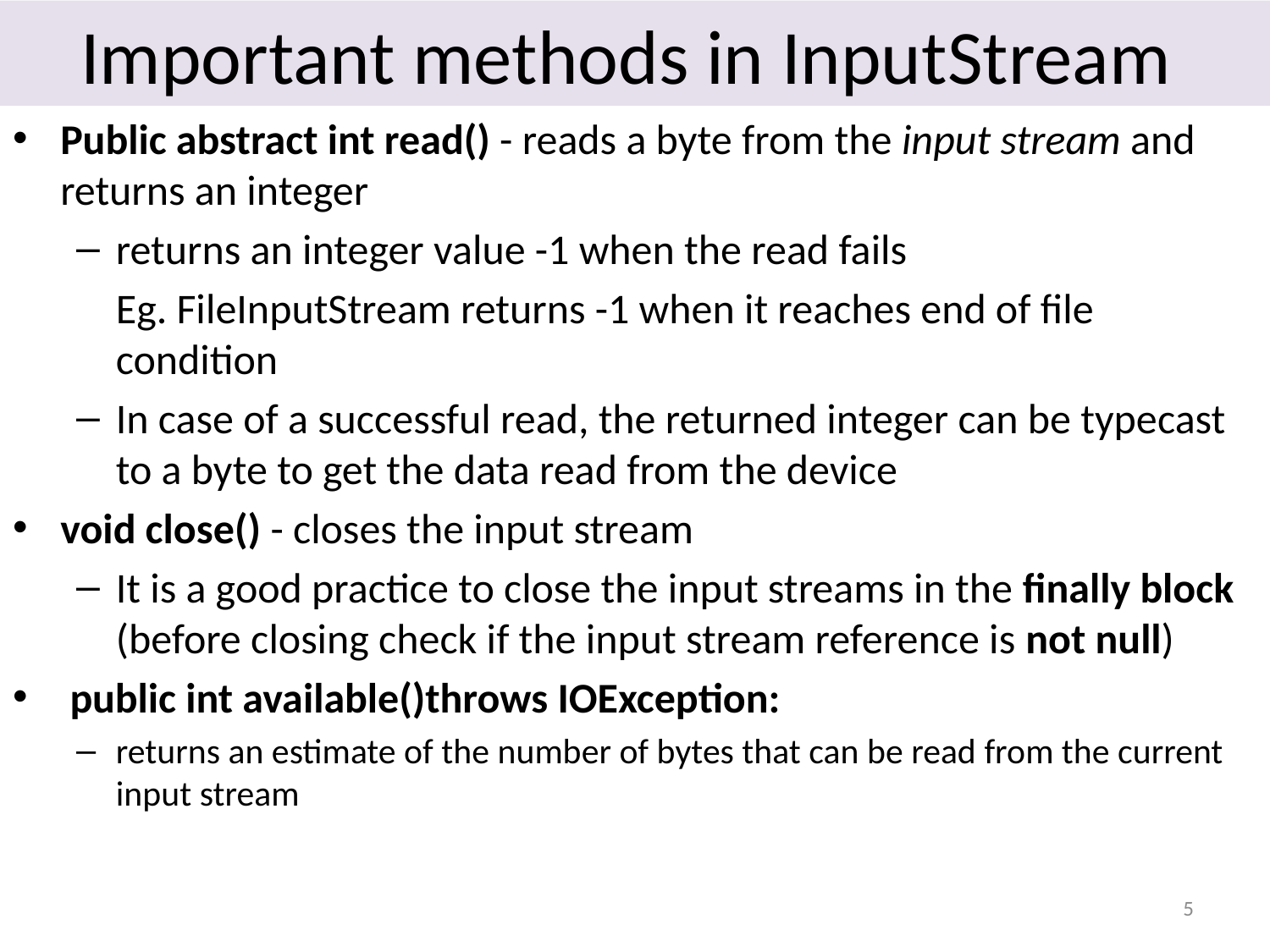

# Important methods in InputStream
Public abstract int read() - reads a byte from the input stream and returns an integer
returns an integer value -1 when the read fails
	Eg. FileInputStream returns -1 when it reaches end of file condition
In case of a successful read, the returned integer can be typecast to a byte to get the data read from the device
void close() - closes the input stream
It is a good practice to close the input streams in the finally block  (before closing check if the input stream reference is not null)
 public int available()throws IOException:
returns an estimate of the number of bytes that can be read from the current input stream

5